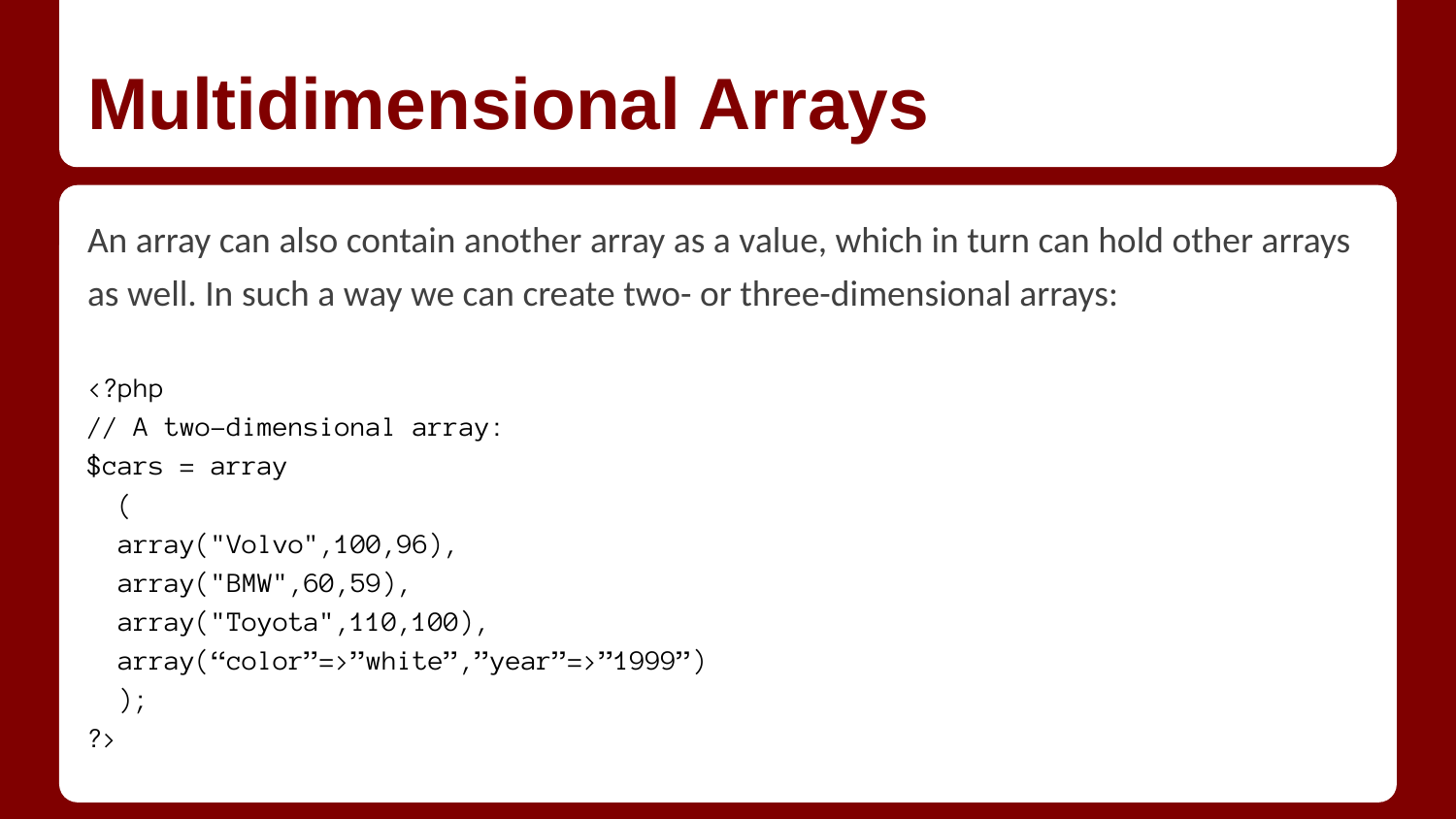

# Multidimensional Arrays
An array can also contain another array as a value, which in turn can hold other arrays as well. In such a way we can create two- or three-dimensional arrays:

<?php
// A two-dimensional array:
$cars = array
  (
  array("Volvo",100,96),
  array("BMW",60,59),
  array("Toyota",110,100),
  array(“color”=>”white”,”year”=>”1999”)
  );
?>